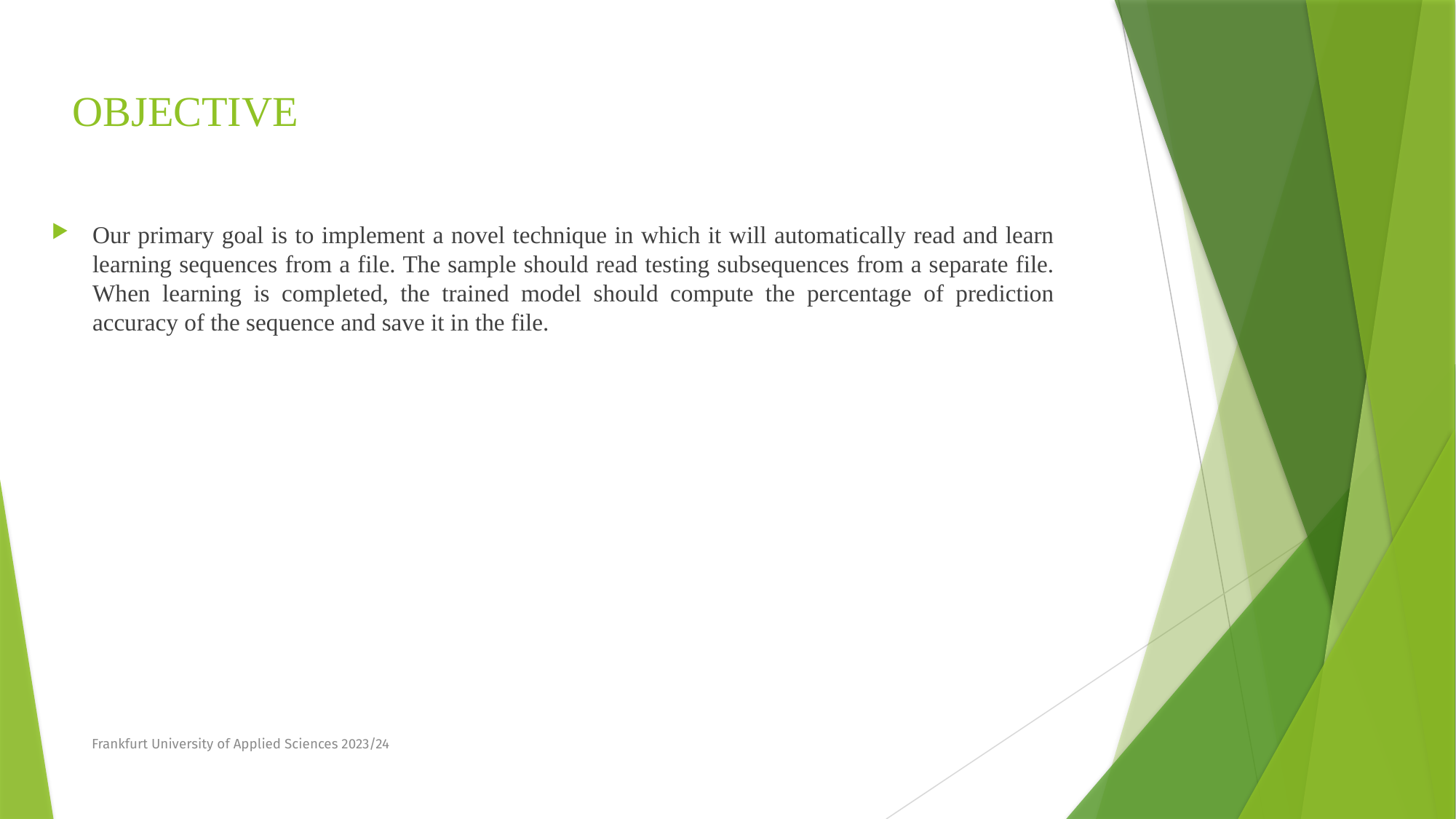

# OBJECTIVE
Our primary goal is to implement a novel technique in which it will automatically read and learn learning sequences from a file. The sample should read testing subsequences from a separate file. When learning is completed, the trained model should compute the percentage of prediction accuracy of the sequence and save it in the file.

Frankfurt University of Applied Sciences 2023/24